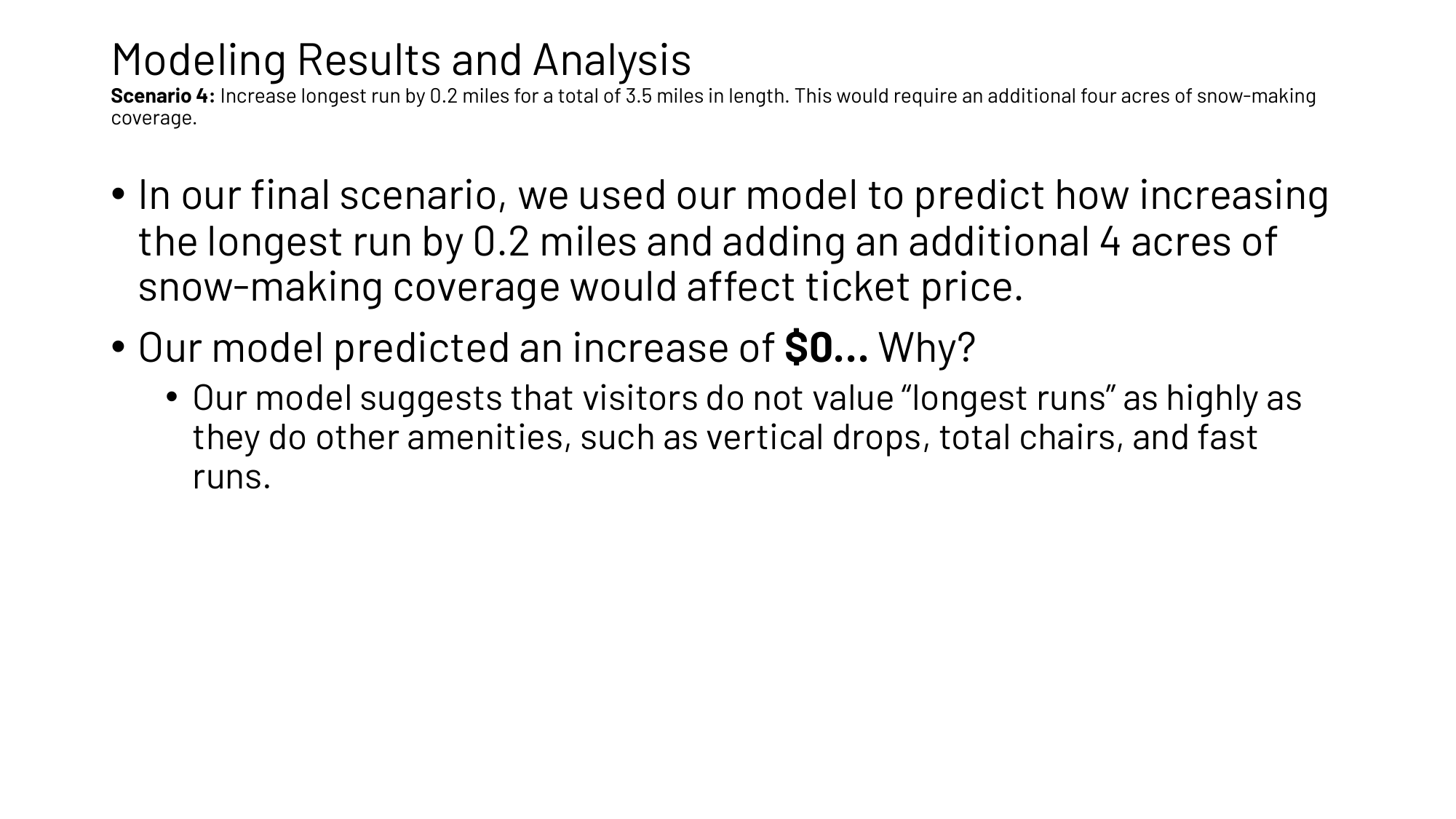

# Modeling Results and Analysis Scenario 4: Increase longest run by 0.2 miles for a total of 3.5 miles in length. This would require an additional four acres of snow-making coverage.
In our final scenario, we used our model to predict how increasing the longest run by 0.2 miles and adding an additional 4 acres of snow-making coverage would affect ticket price.
Our model predicted an increase of $0… Why?
Our model suggests that visitors do not value “longest runs” as highly as they do other amenities, such as vertical drops, total chairs, and fast runs.